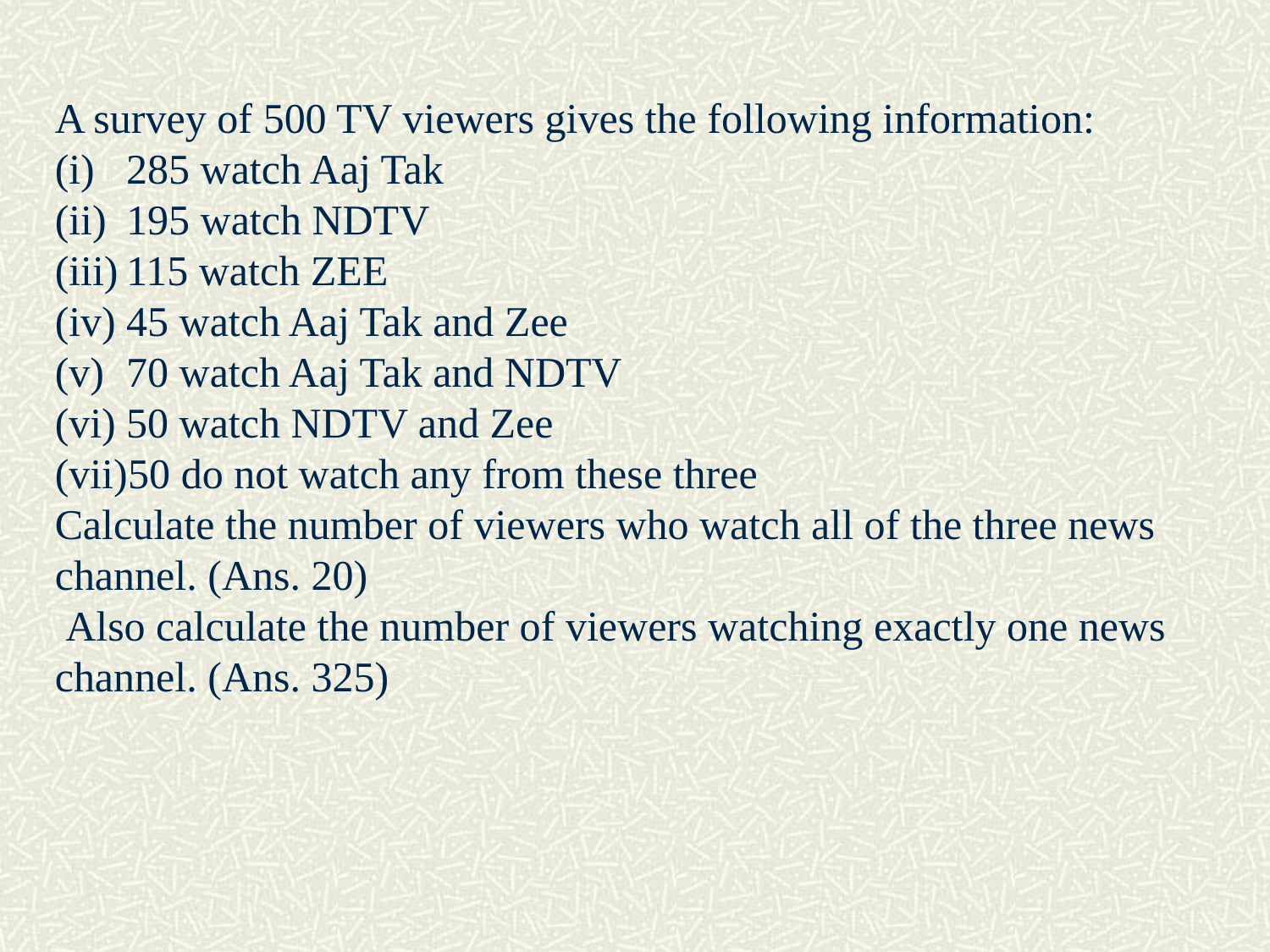

A survey of 500 TV viewers gives the following information:
285 watch Aaj Tak
195 watch NDTV
115 watch ZEE
45 watch Aaj Tak and Zee
70 watch Aaj Tak and NDTV
50 watch NDTV and Zee
50 do not watch any from these three
Calculate the number of viewers who watch all of the three news channel. (Ans. 20)
 Also calculate the number of viewers watching exactly one news channel. (Ans. 325)